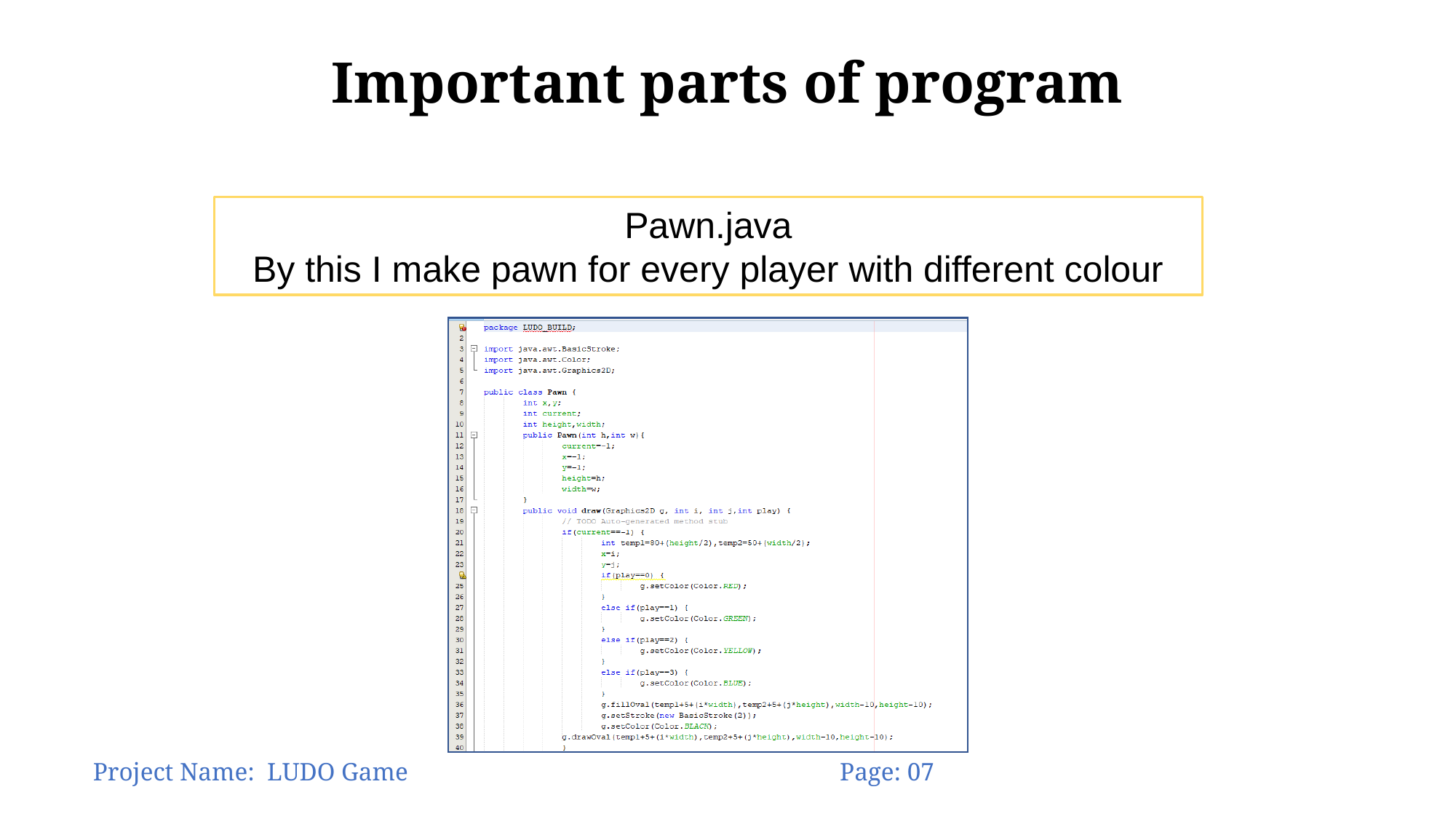

Important parts of program
Pawn.java
By this I make pawn for every player with different colour

Project Name:  LUDO Game                                                                    Page: 07